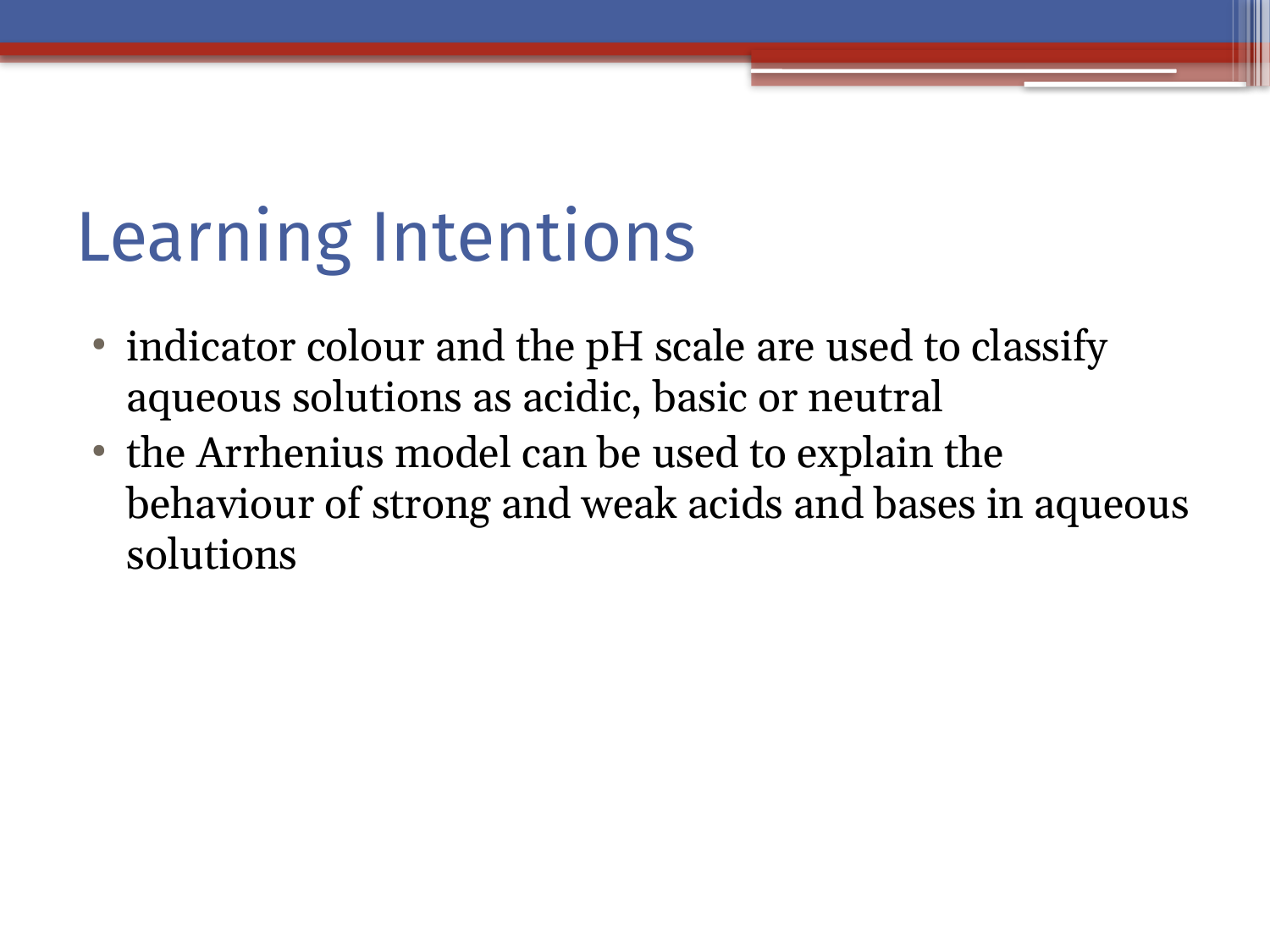

# Learning Intentions
indicator colour and the pH scale are used to classify aqueous solutions as acidic, basic or neutral
the Arrhenius model can be used to explain the behaviour of strong and weak acids and bases in aqueous solutions